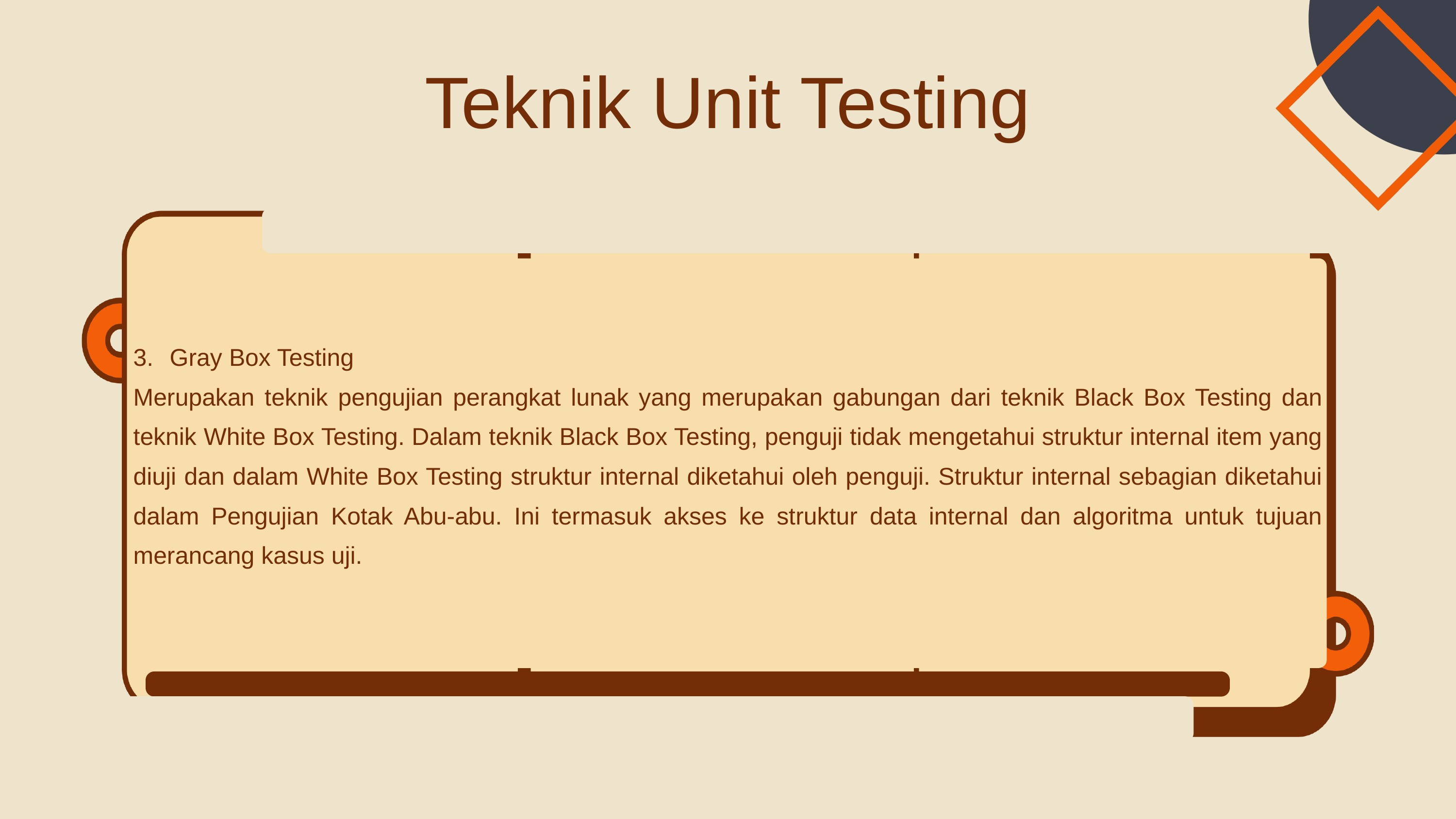

Teknik Unit Testing

Gray Box Testing
Merupakan teknik pengujian perangkat lunak yang merupakan gabungan dari teknik Black Box Testing dan teknik White Box Testing. Dalam teknik Black Box Testing, penguji tidak mengetahui struktur internal item yang diuji dan dalam White Box Testing struktur internal diketahui oleh penguji. Struktur internal sebagian diketahui dalam Pengujian Kotak Abu-abu. Ini termasuk akses ke struktur data internal dan algoritma untuk tujuan merancang kasus uji.